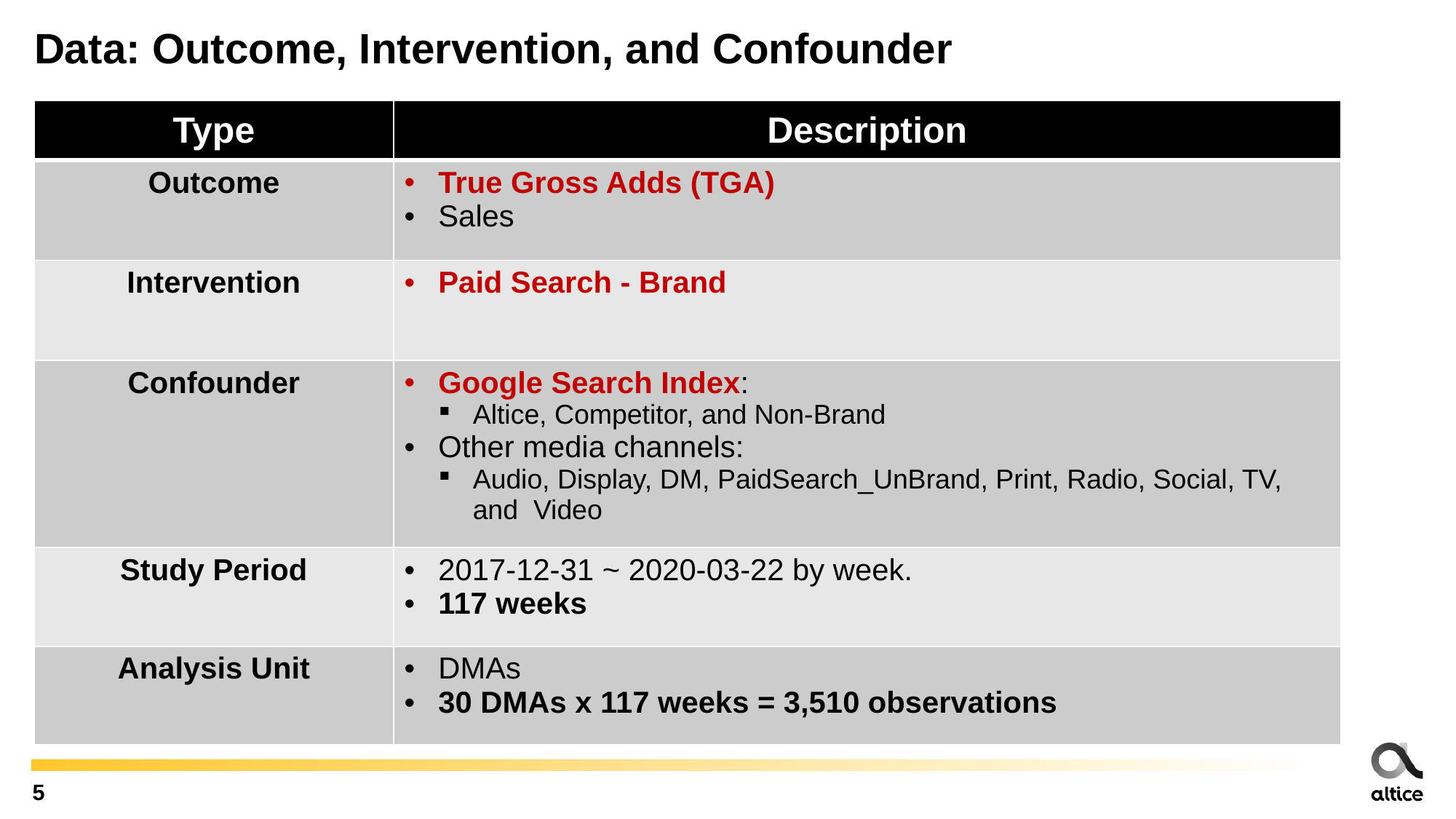

# Data: Outcome, Intervention, and Confounder
| Type | Description |
| --- | --- |
| Outcome | True Gross Adds (TGA) Sales |
| Intervention | Paid Search - Brand |
| Confounder | Google Search Index: Altice, Competitor, and Non-Brand Other media channels: Audio, Display, DM, PaidSearch\_UnBrand, Print, Radio, Social, TV, and Video |
| Study Period | 2017-12-31 ~ 2020-03-22 by week. 117 weeks |
| Analysis Unit | DMAs 30 DMAs x 117 weeks = 3,510 observations |
5